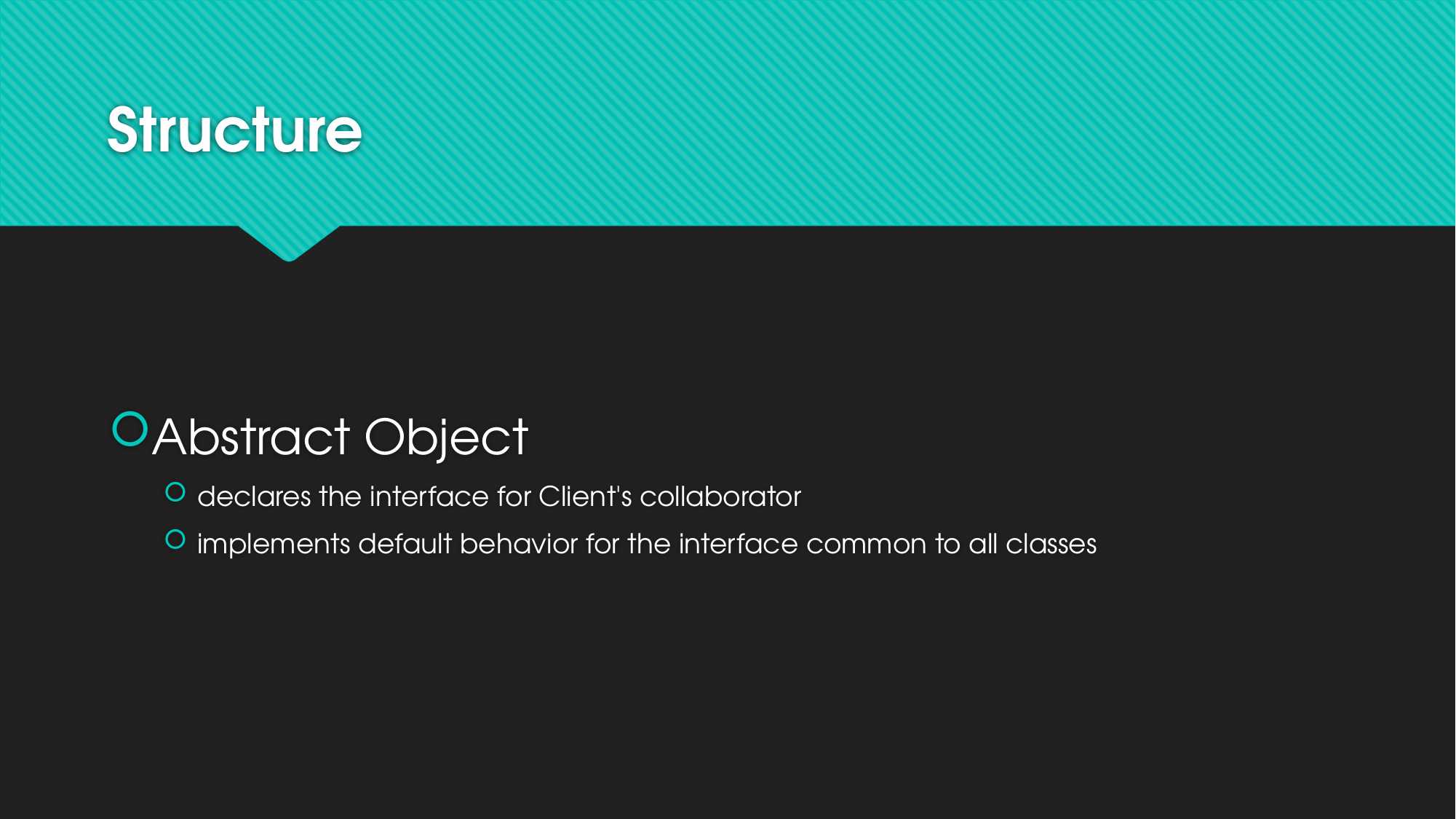

# Structure
Abstract Object
declares the interface for Client's collaborator
implements default behavior for the interface common to all classes